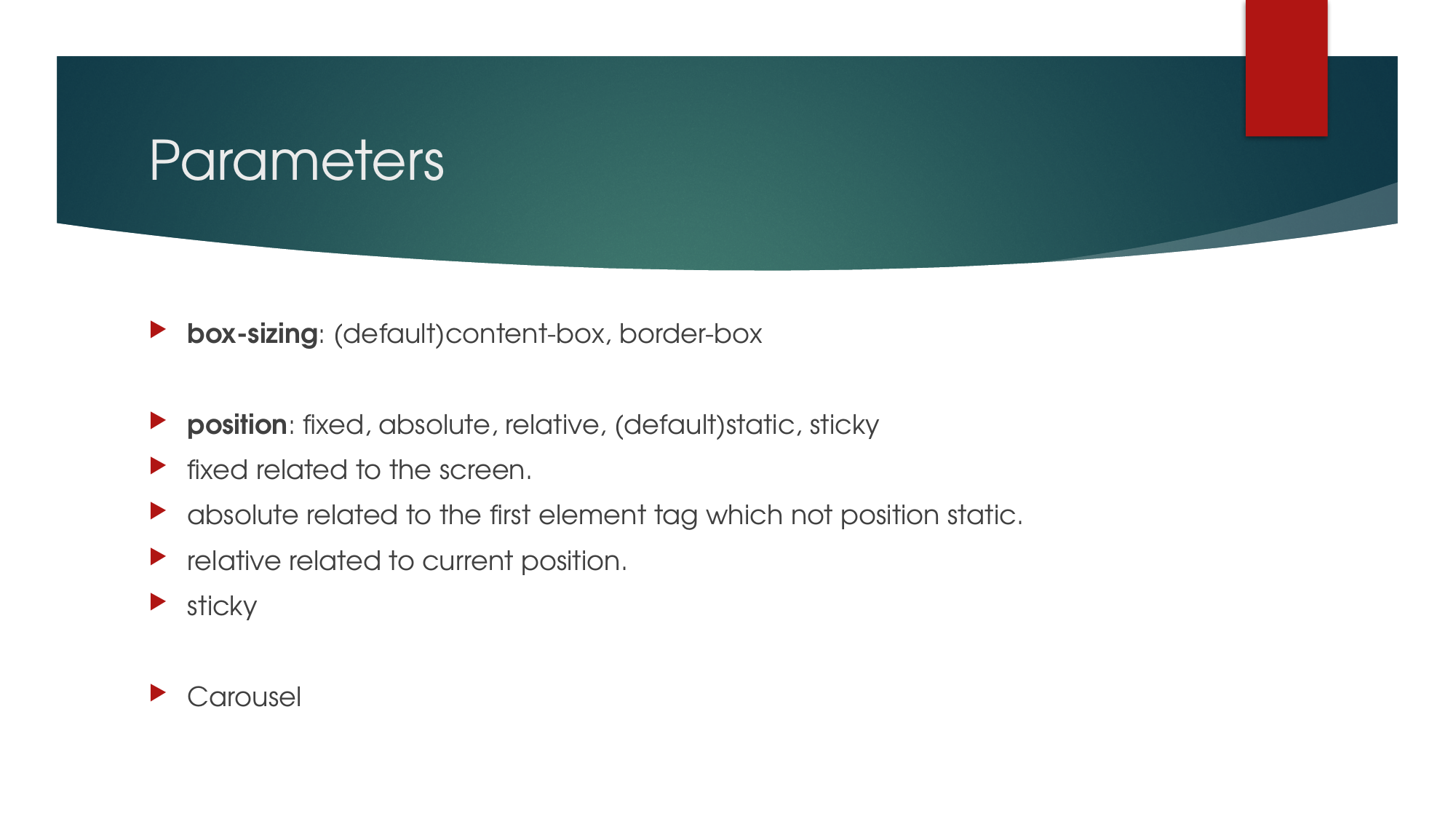

# Parameters
box-sizing: (default)content-box, border-box

position: fixed, absolute, relative, (default)static, sticky
fixed related to the screen.
absolute related to the first element tag which not position static.
relative related to current position.
sticky

Carousel